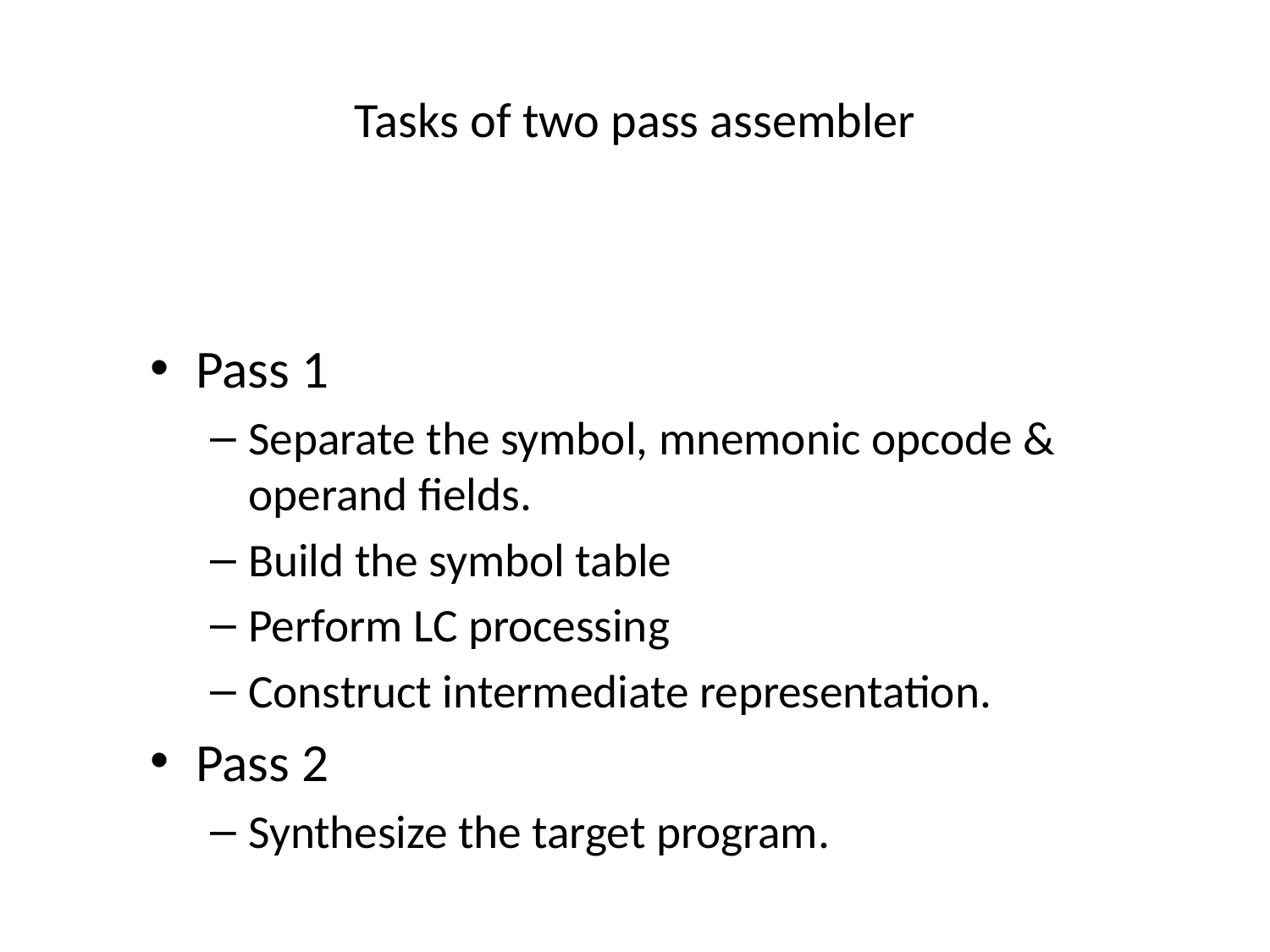

# Tasks of two pass assembler
Pass 1
Separate the symbol, mnemonic opcode & operand fields.
Build the symbol table
Perform LC processing
Construct intermediate representation.
Pass 2
Synthesize the target program.